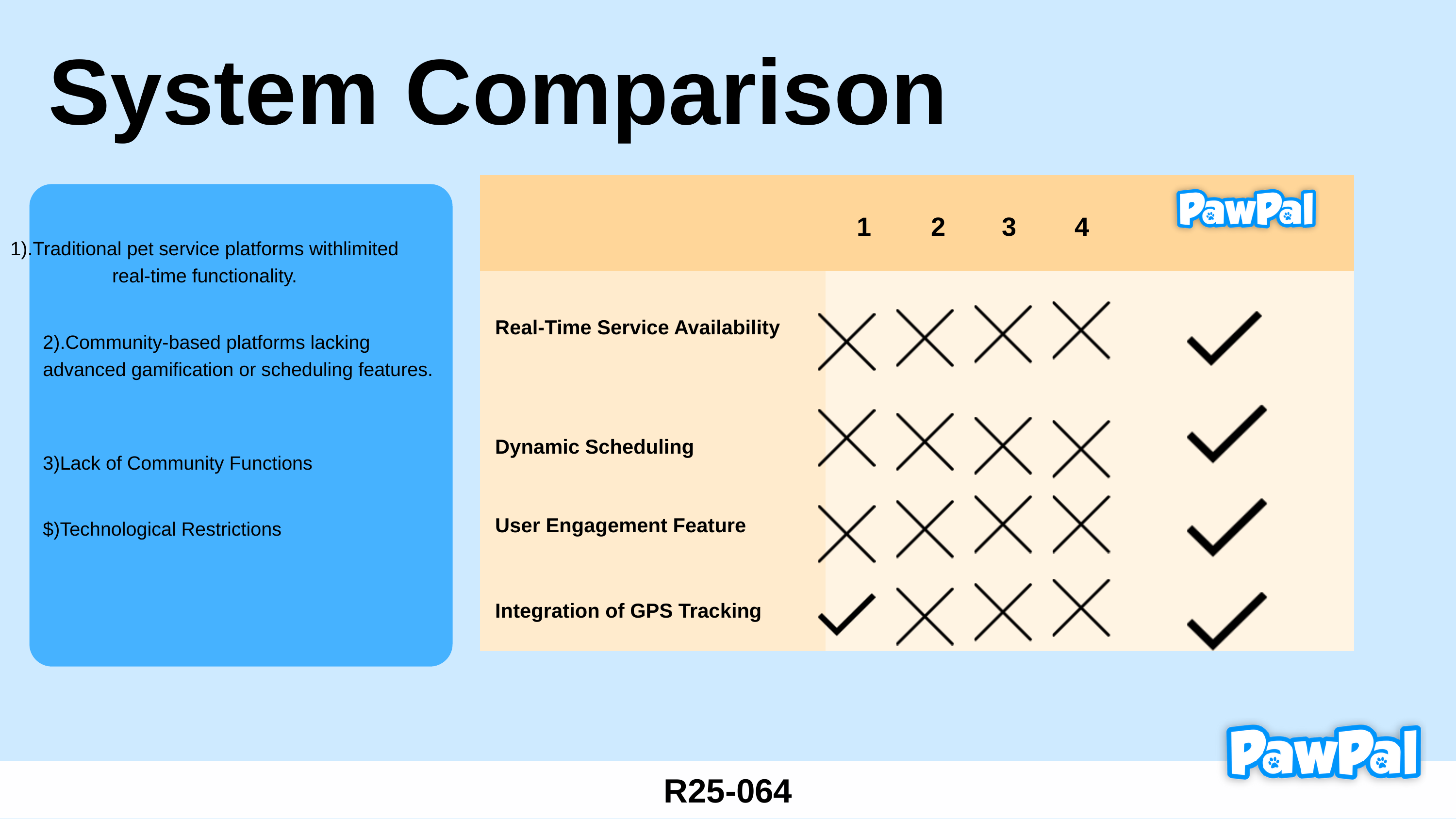

System Comparison
|  | 1 | 2 | 3 | 4 |  |
| --- | --- | --- | --- | --- | --- |
| Real-Time Service Availability |  |  |  |  |  |
| Dynamic Scheduling |  |  |  |  |  |
| User Engagement Feature |  |  |  |  |  |
| Integration of GPS Tracking |  |  |  |  |  |

1).Traditional pet service platforms withlimited real-time functionality.

2).Community-based platforms lacking advanced gamification or scheduling features.

3)Lack of Community Functions

$)Technological Restrictions

R25-064